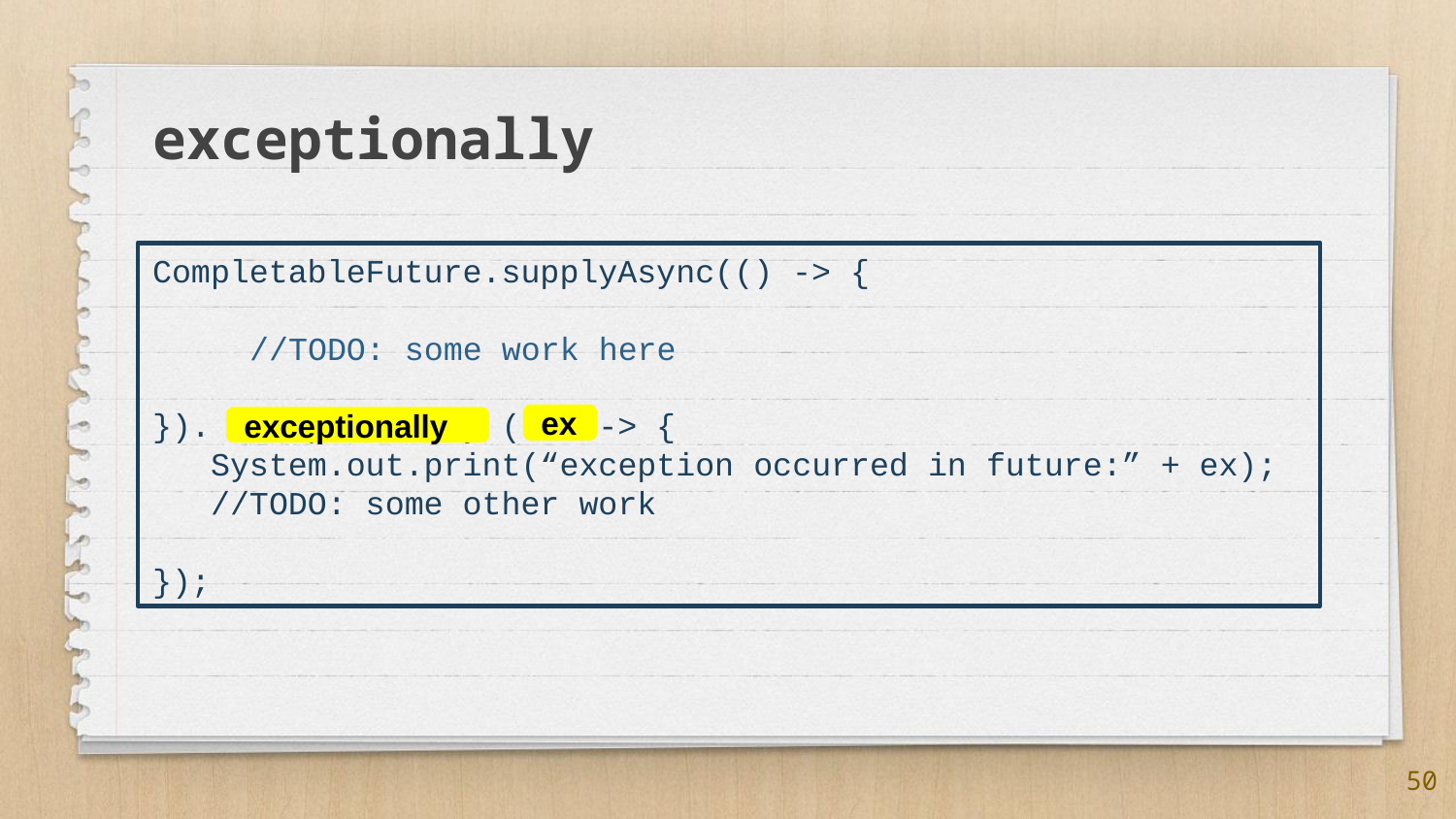

exceptionally
CompletableFuture.supplyAsync(() -> {

     //TODO: some work here

}). exceptionally ( ex -> {
   System.out.print(“exception occurred in future:” + ex);
   //TODO: some other work

});
ex
exceptionally
50